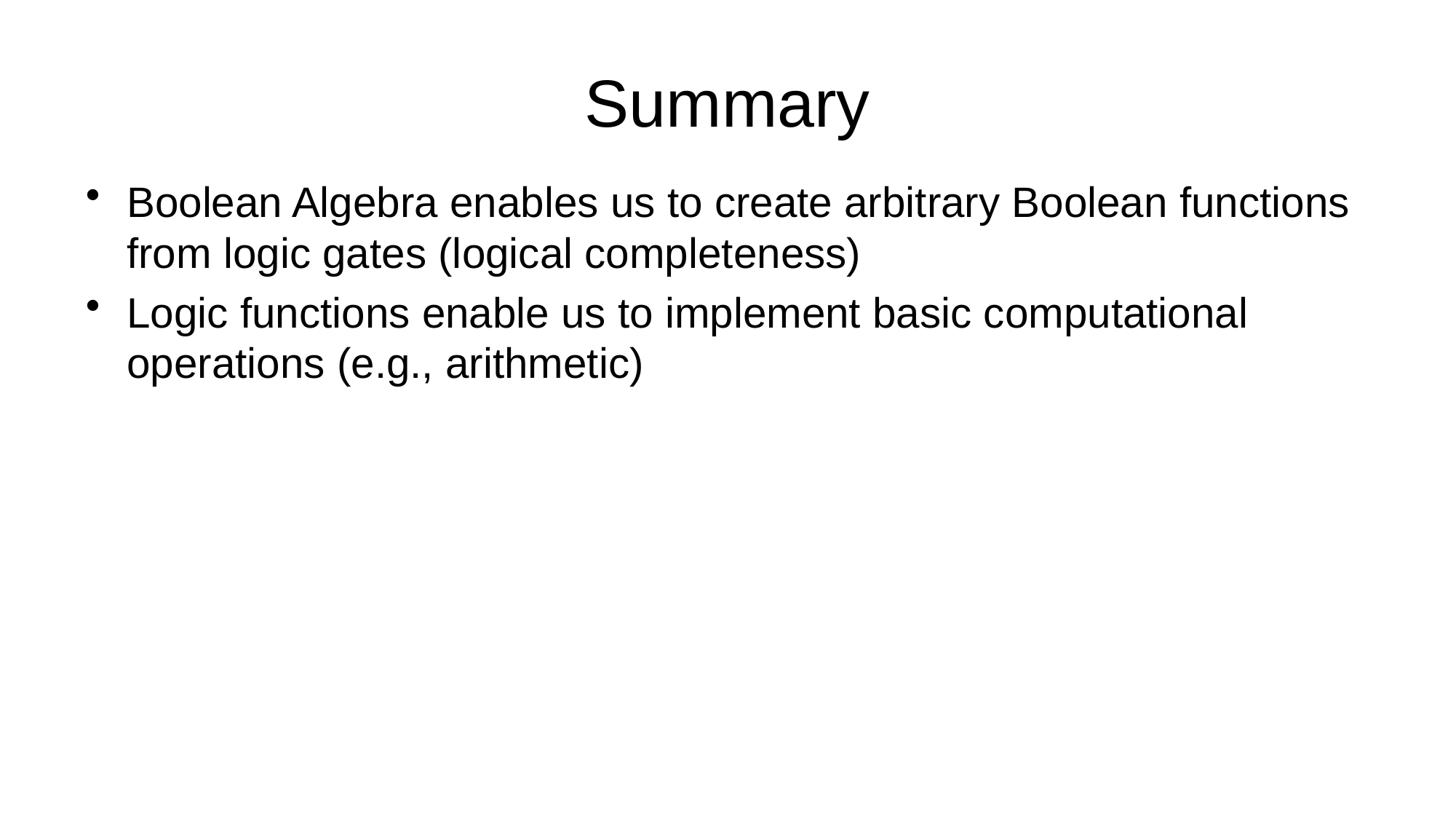

# Summary
Boolean Algebra enables us to create arbitrary Boolean functions from logic gates (logical completeness)
Logic functions enable us to implement basic computational operations (e.g., arithmetic)